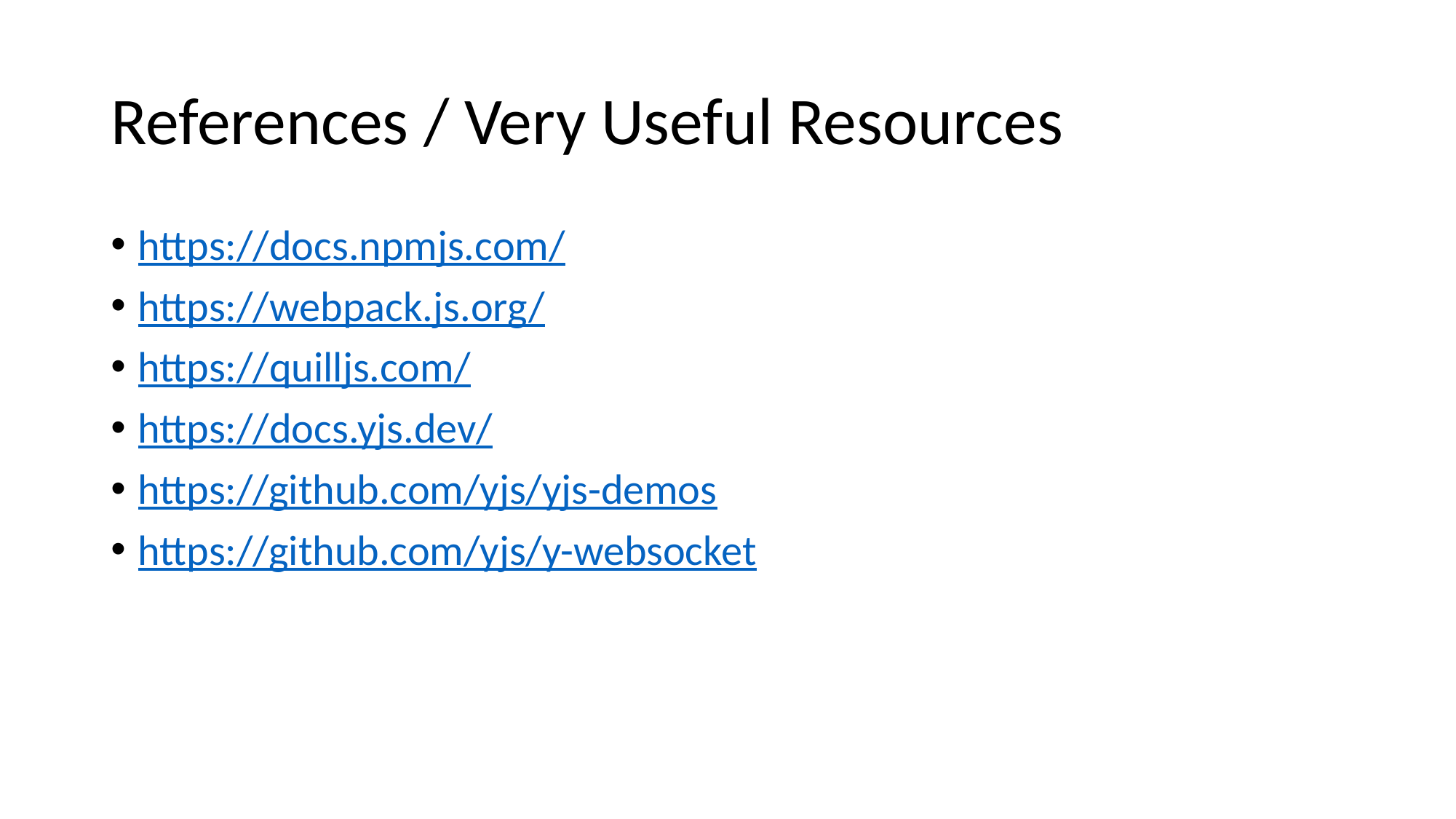

# References / Very Useful Resources
https://docs.npmjs.com/
https://webpack.js.org/
https://quilljs.com/
https://docs.yjs.dev/
https://github.com/yjs/yjs-demos
https://github.com/yjs/y-websocket